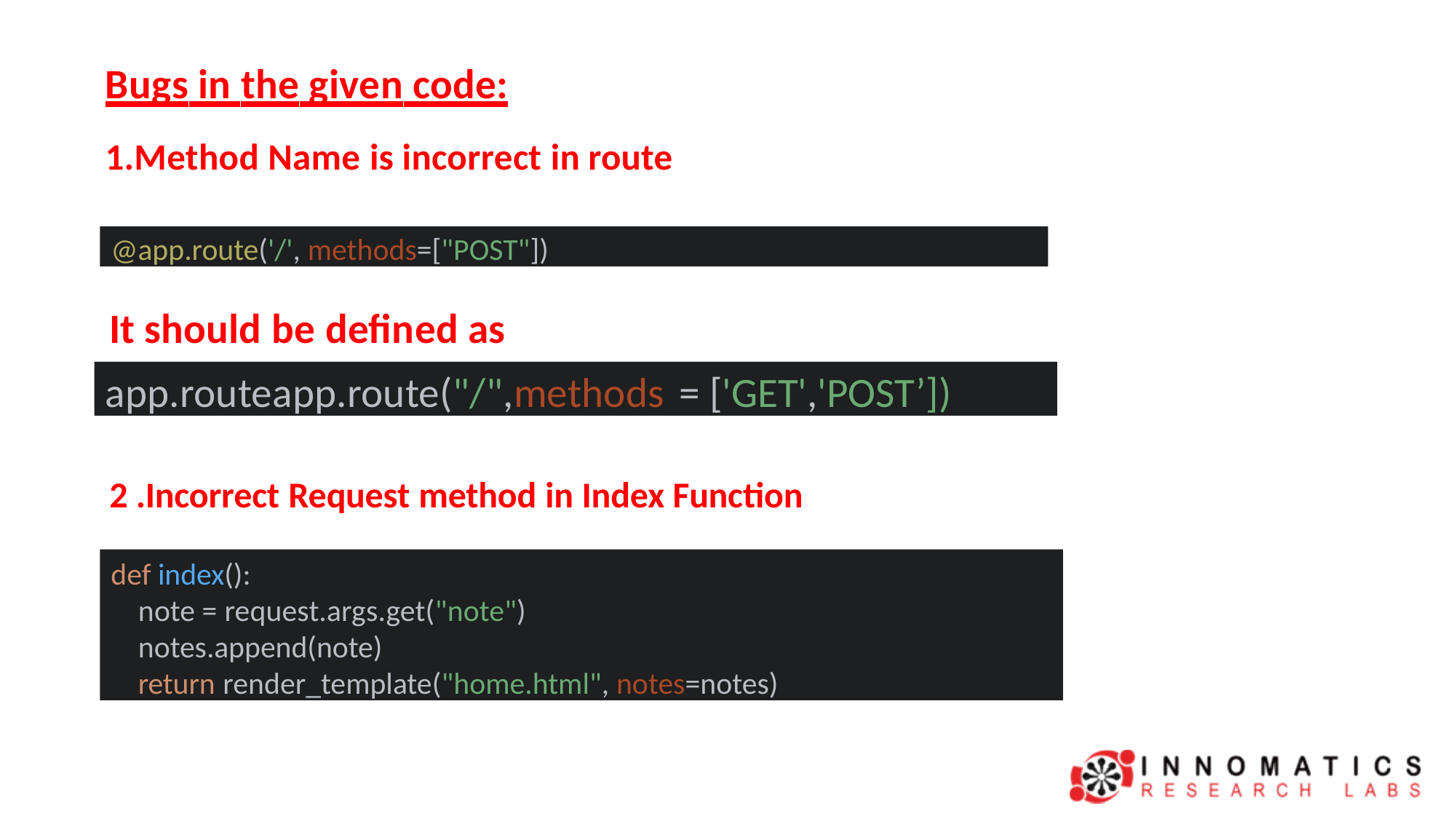

# Bugs in the given code:
1.Method Name is incorrect in route
@app.route('/', methods=["POST"])
It should be defined as
app.routeapp.route("/",methods = ['GET','POST’])
2 .Incorrect Request method in Index Function
def index():
note = request.args.get("note")
notes.append(note)
return render_template("home.html", notes=notes)